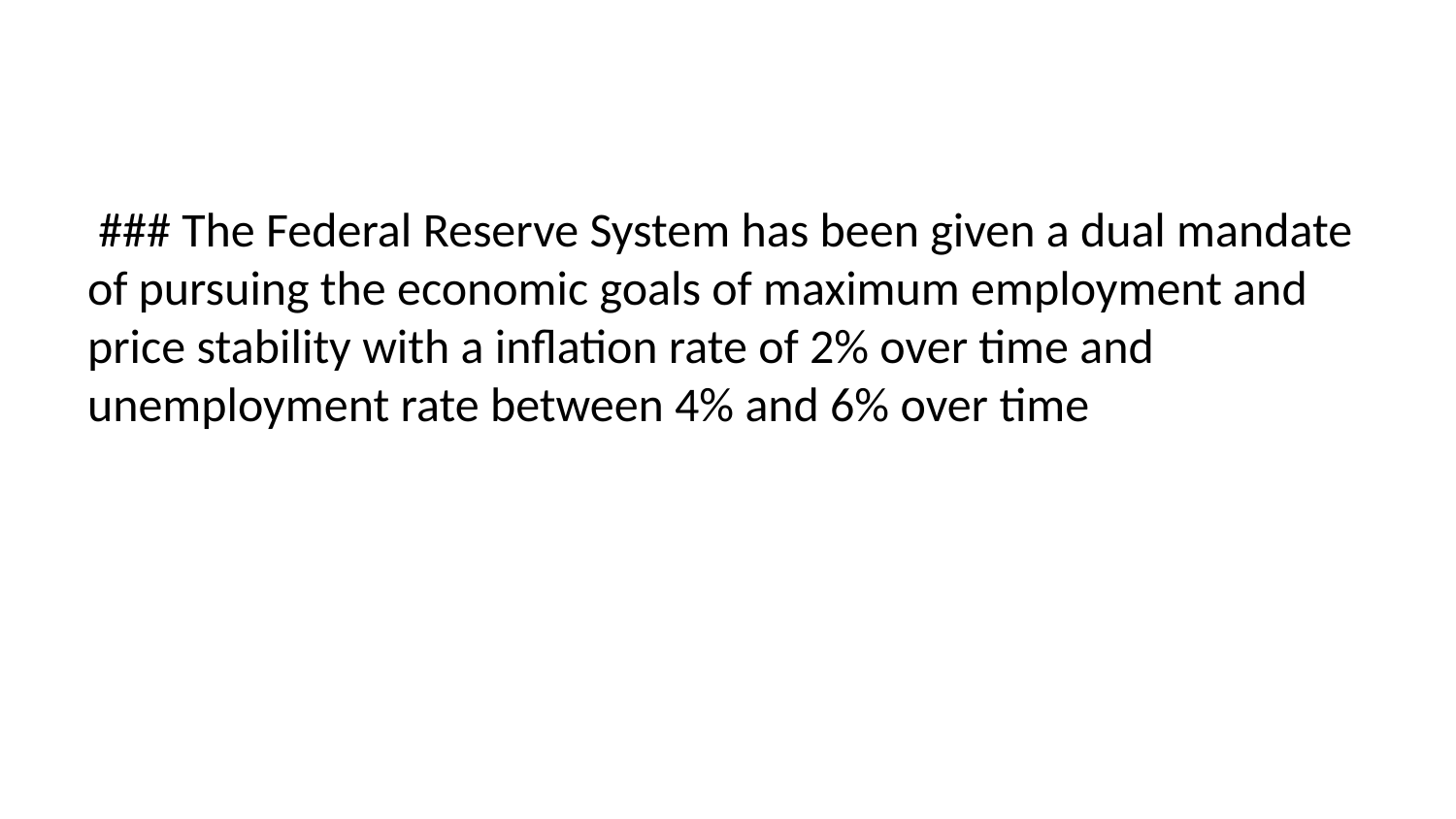

### The Federal Reserve System has been given a dual mandate of pursuing the economic goals of maximum employment and price stability with a inflation rate of 2% over time and unemployment rate between 4% and 6% over time